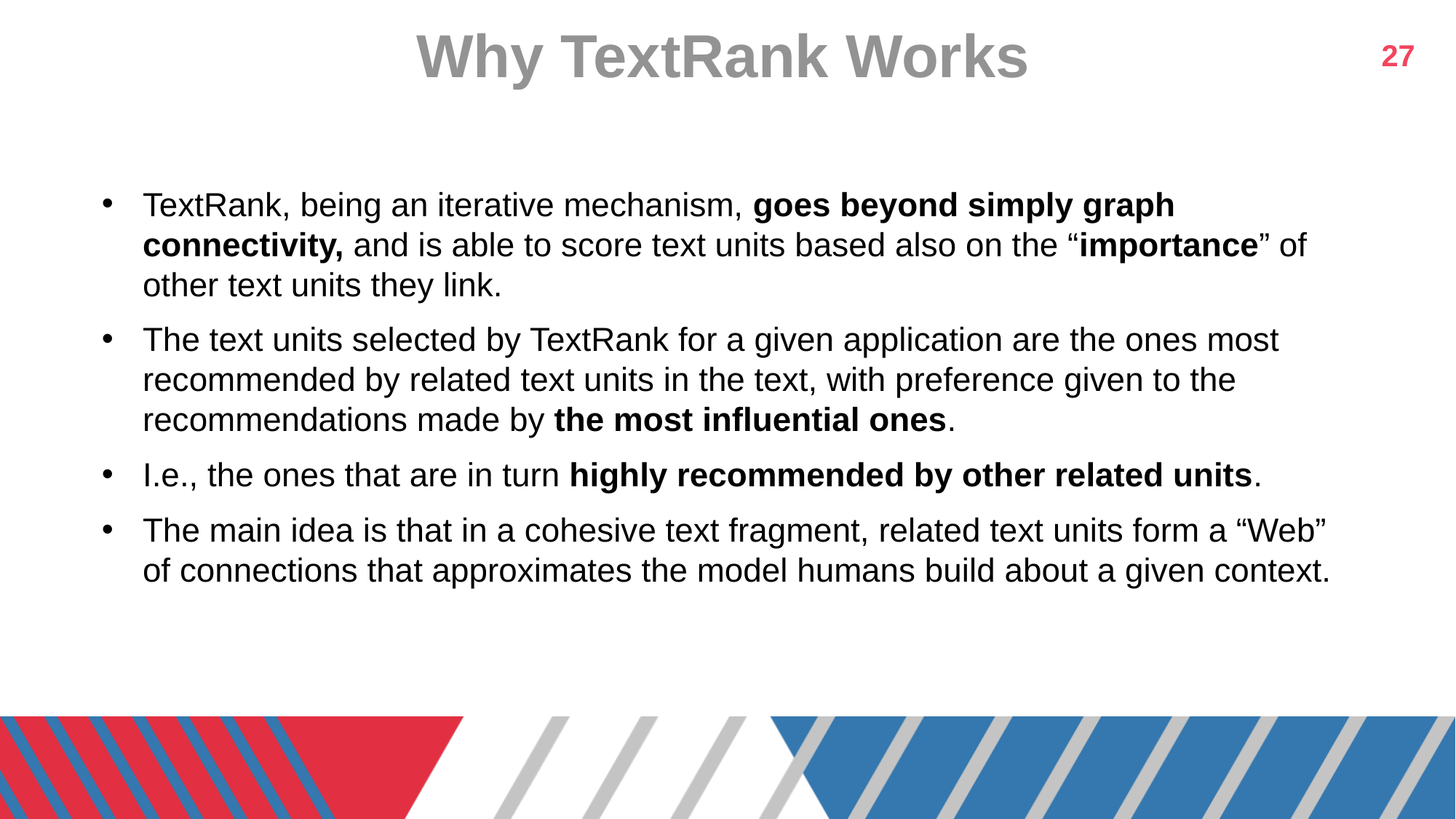

# Why TextRank Works
27
TextRank, being an iterative mechanism, goes beyond simply graph connectivity, and is able to score text units based also on the “importance” of other text units they link.
The text units selected by TextRank for a given application are the ones most recommended by related text units in the text, with preference given to the recommendations made by the most influential ones.
I.e., the ones that are in turn highly recommended by other related units.
The main idea is that in a cohesive text fragment, related text units form a “Web” of connections that approximates the model humans build about a given context.